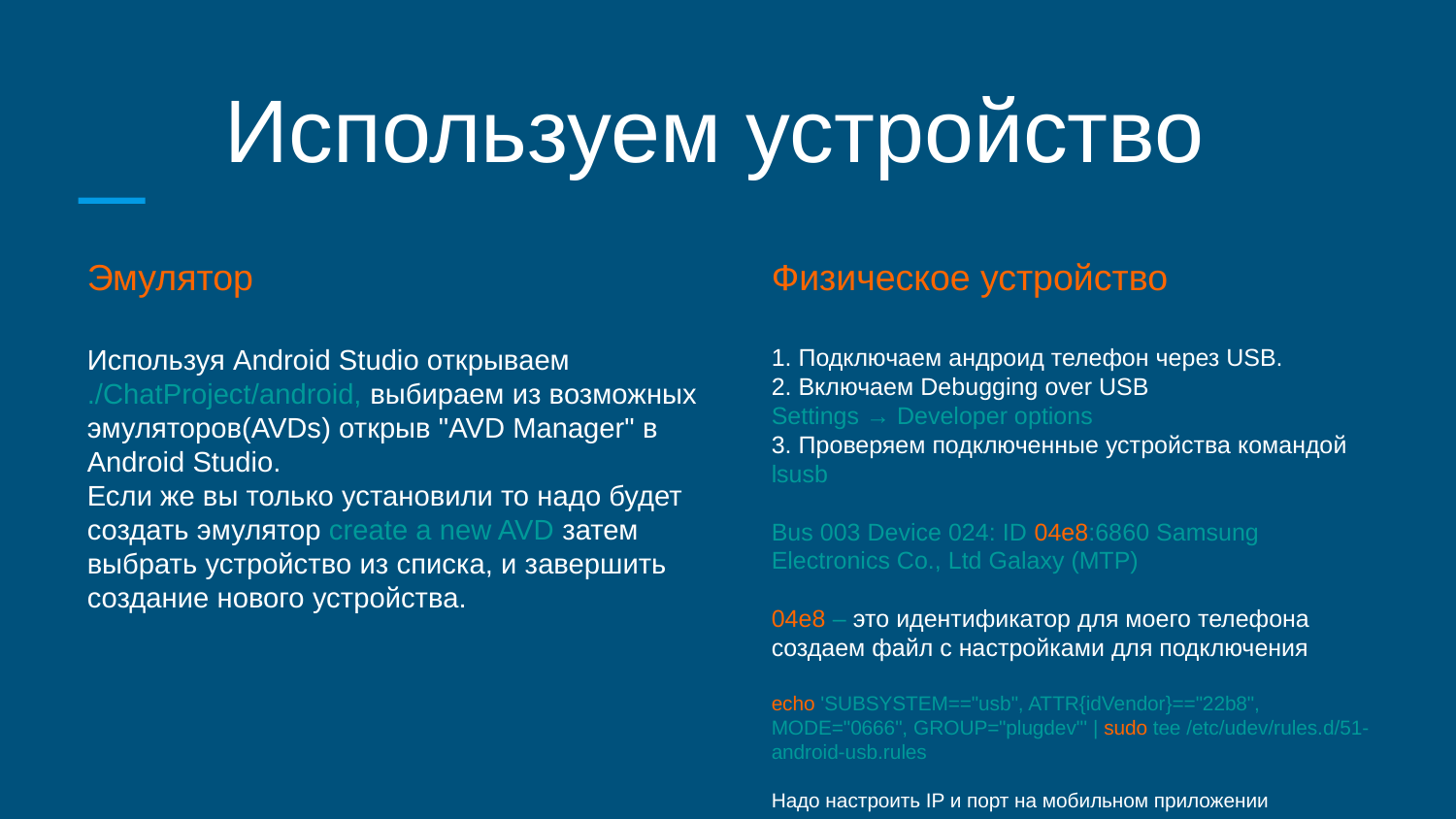

Используем устройство
Эмулятор

Используя Android Studio открываем ./ChatProject/android, выбираем из возможных эмуляторов(AVDs) открыв "AVD Manager" в Android Studio.
Если же вы только установили то надо будет создать эмулятор create a new AVD затем выбрать устройство из списка, и завершить создание нового устройства.
Физическое устройство

1. Подключаем андроид телефон через USB.
2. Включаем Debugging over USB
Settings → Developer options
3. Проверяем подключенные устройства командой lsusb

Bus 003 Device 024: ID 04e8:6860 Samsung Electronics Co., Ltd Galaxy (MTP)

04e8 – это идентификатор для моего телефона создаем файл с настройками для подключения

echo 'SUBSYSTEM=="usb", ATTR{idVendor}=="22b8", MODE="0666", GROUP="plugdev"' | sudo tee /etc/udev/rules.d/51-android-usb.rules

Надо настроить IP и порт на мобильном приложении